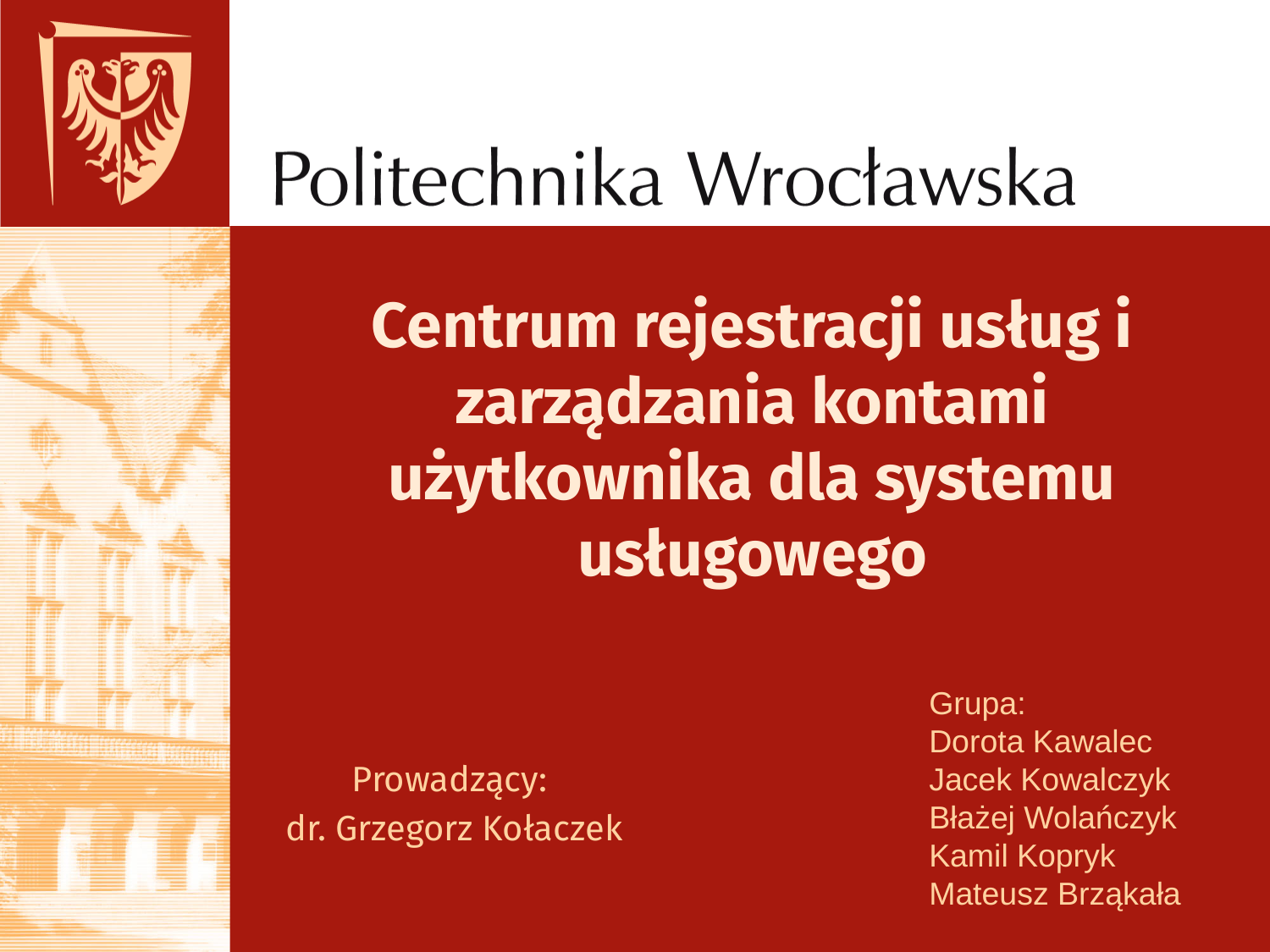

# Centrum rejestracji usług i zarządzania kontami użytkownika dla systemu usługowego
Grupa:
Dorota Kawalec
Jacek Kowalczyk
Błażej Wolańczyk
Kamil Kopryk
Mateusz Brząkała
Prowadzący:
 dr. Grzegorz Kołaczek